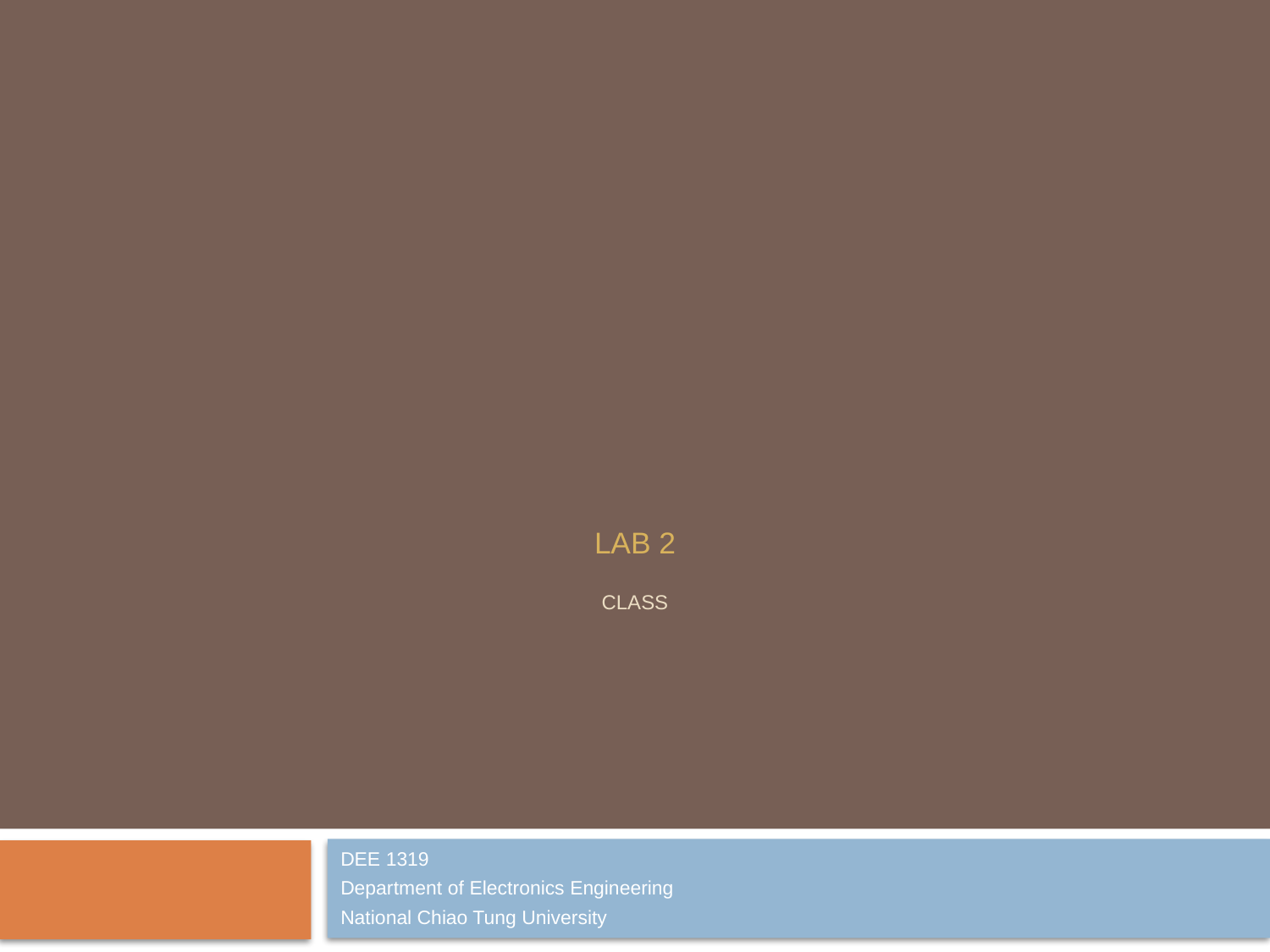

# Lab 2 Class
DEE 1319
Department of Electronics Engineering
National Chiao Tung University